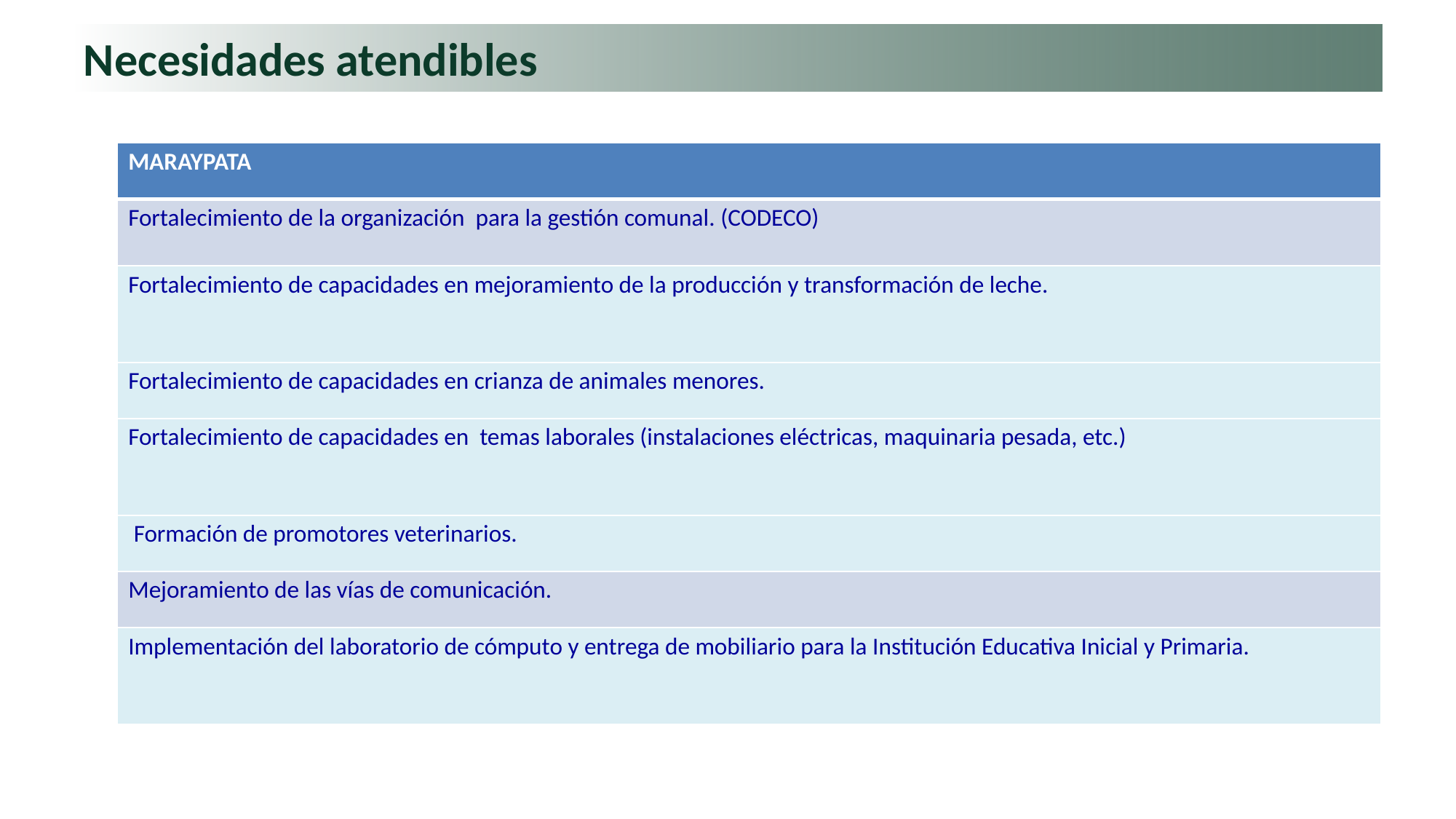

# Necesidades atendibles
| MARAYPATA |
| --- |
| Fortalecimiento de la organización para la gestión comunal. (CODECO) |
| Fortalecimiento de capacidades en mejoramiento de la producción y transformación de leche. |
| Fortalecimiento de capacidades en crianza de animales menores. |
| Fortalecimiento de capacidades en temas laborales (instalaciones eléctricas, maquinaria pesada, etc.) |
| Formación de promotores veterinarios. |
| Mejoramiento de las vías de comunicación. |
| Implementación del laboratorio de cómputo y entrega de mobiliario para la Institución Educativa Inicial y Primaria. |